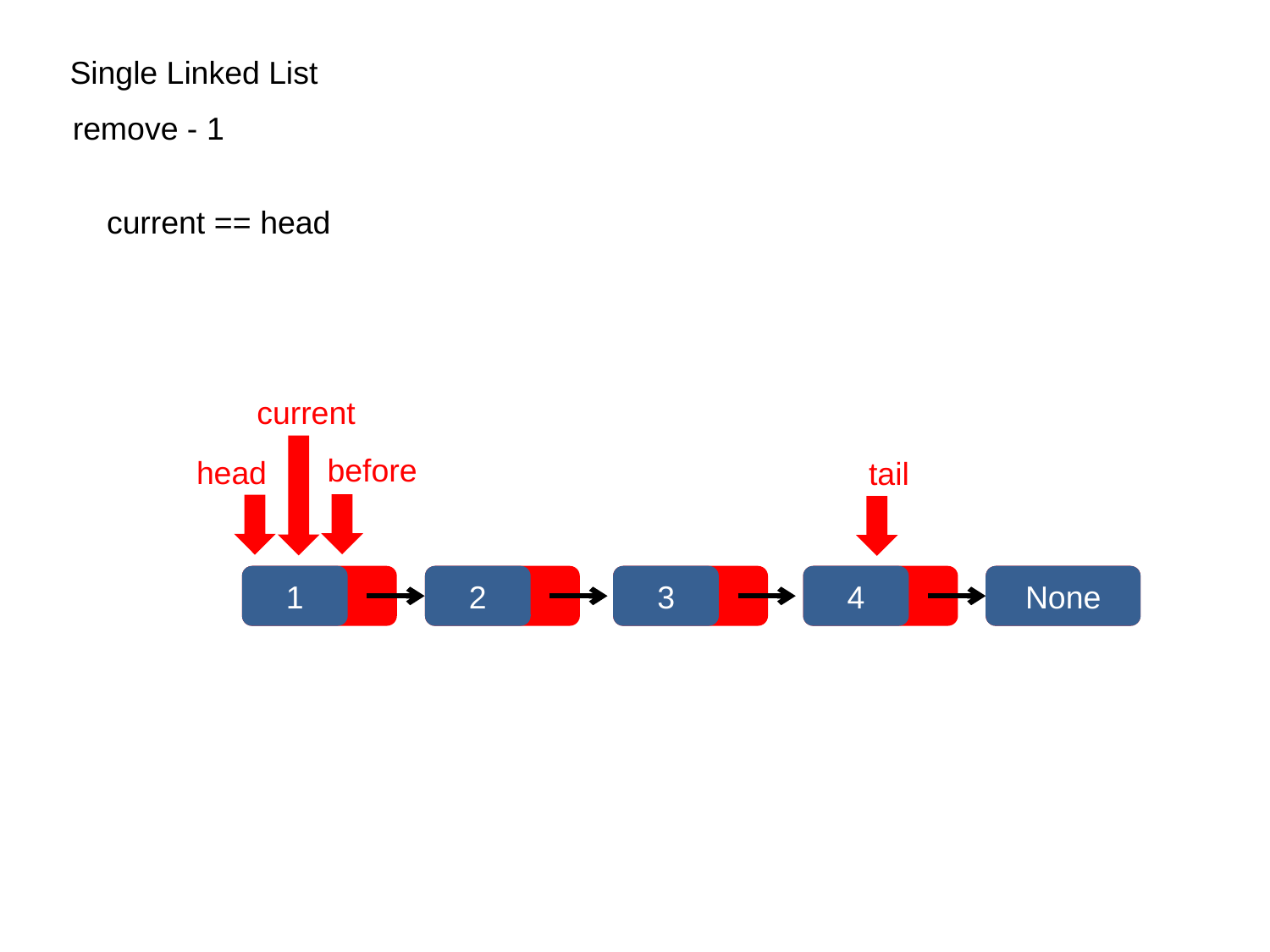

Single Linked List
remove - 1
current == head
current

before

head

tail

1

2

3

4

None